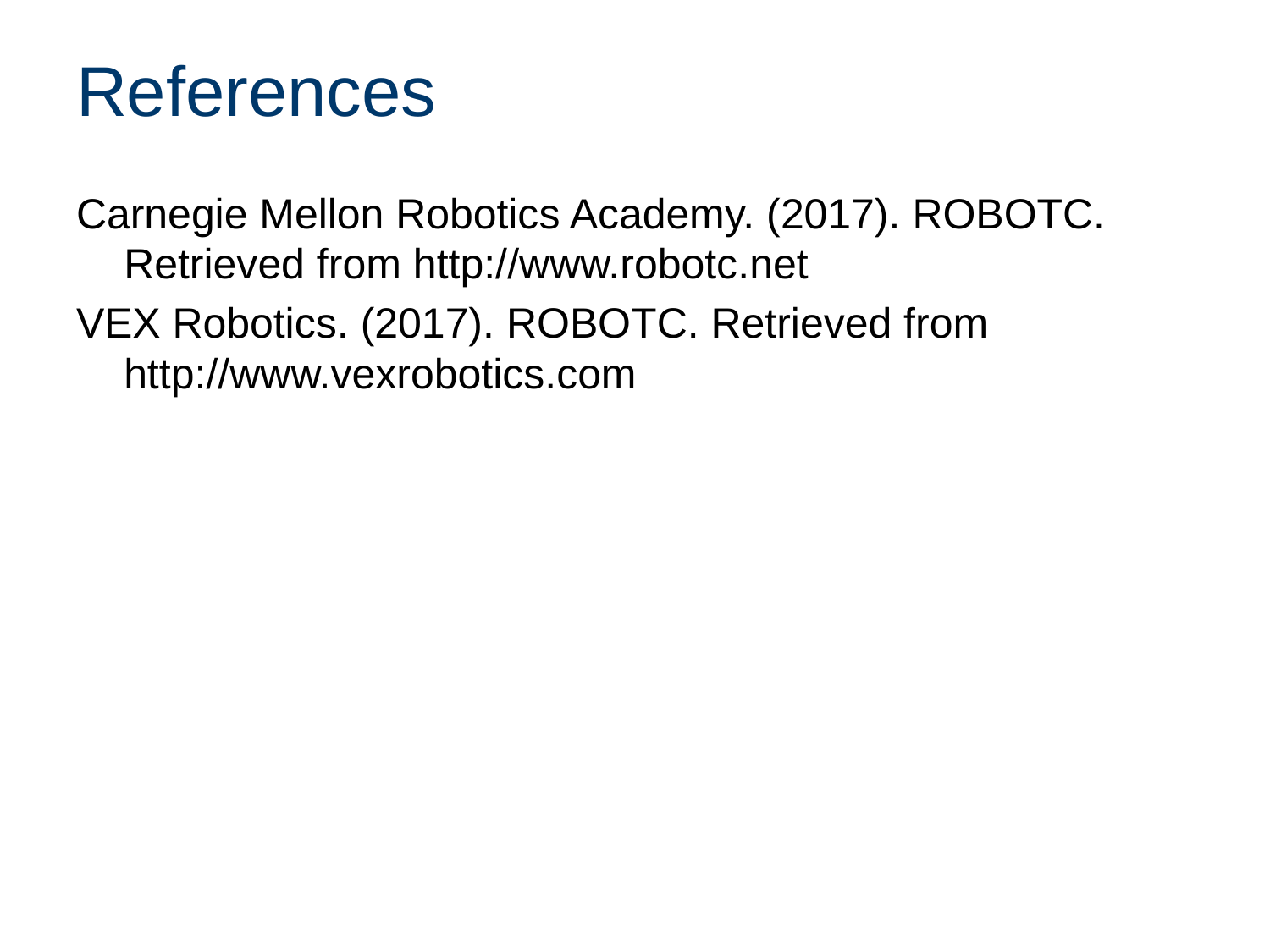

# References
Carnegie Mellon Robotics Academy. (2017). ROBOTC. Retrieved from http://www.robotc.net
VEX Robotics. (2017). ROBOTC. Retrieved from http://www.vexrobotics.com